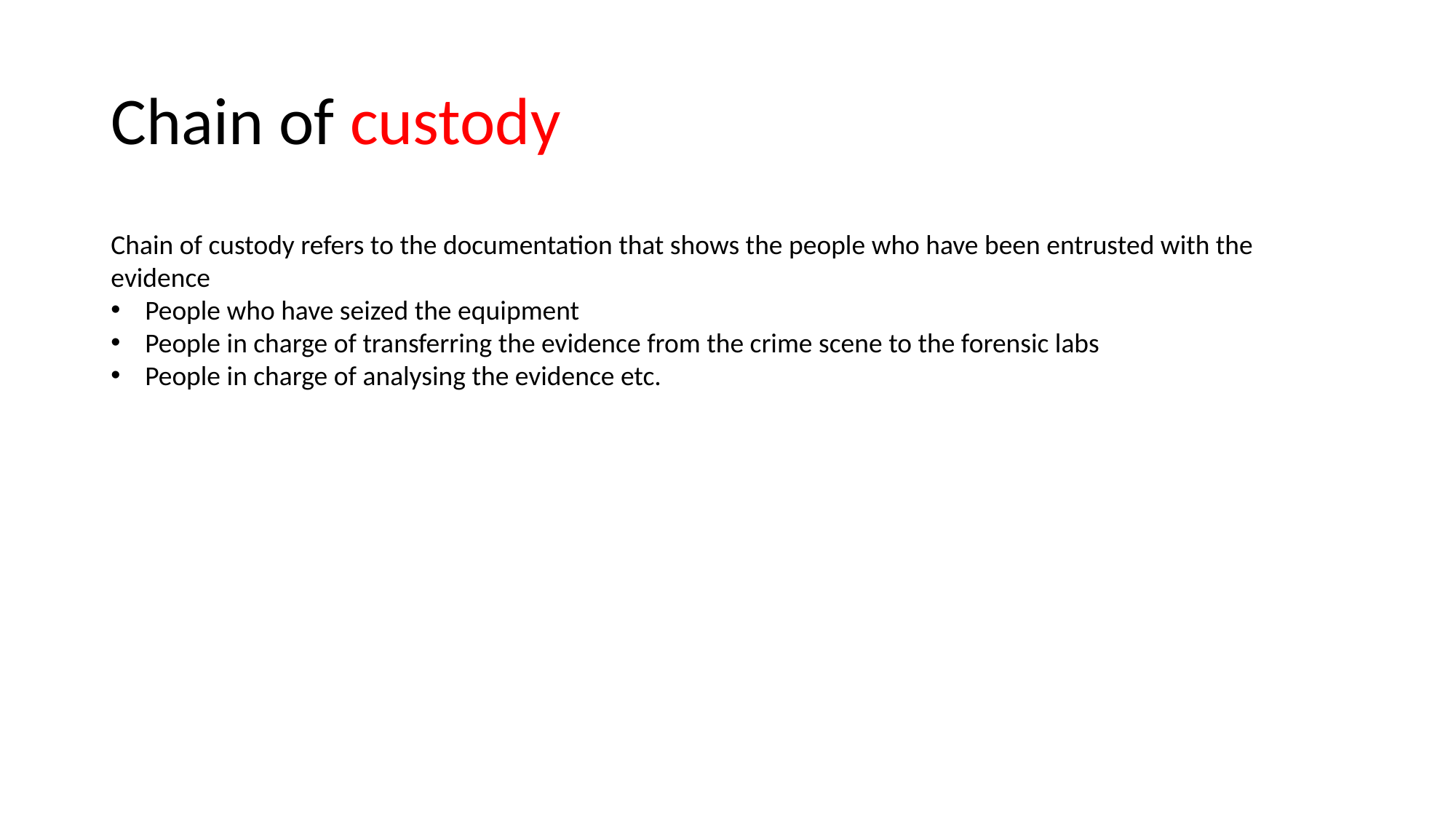

# Chain of custody
Chain of custody refers to the documentation that shows the people who have been entrusted with the evidence
People who have seized the equipment
People in charge of transferring the evidence from the crime scene to the forensic labs
People in charge of analysing the evidence etc.